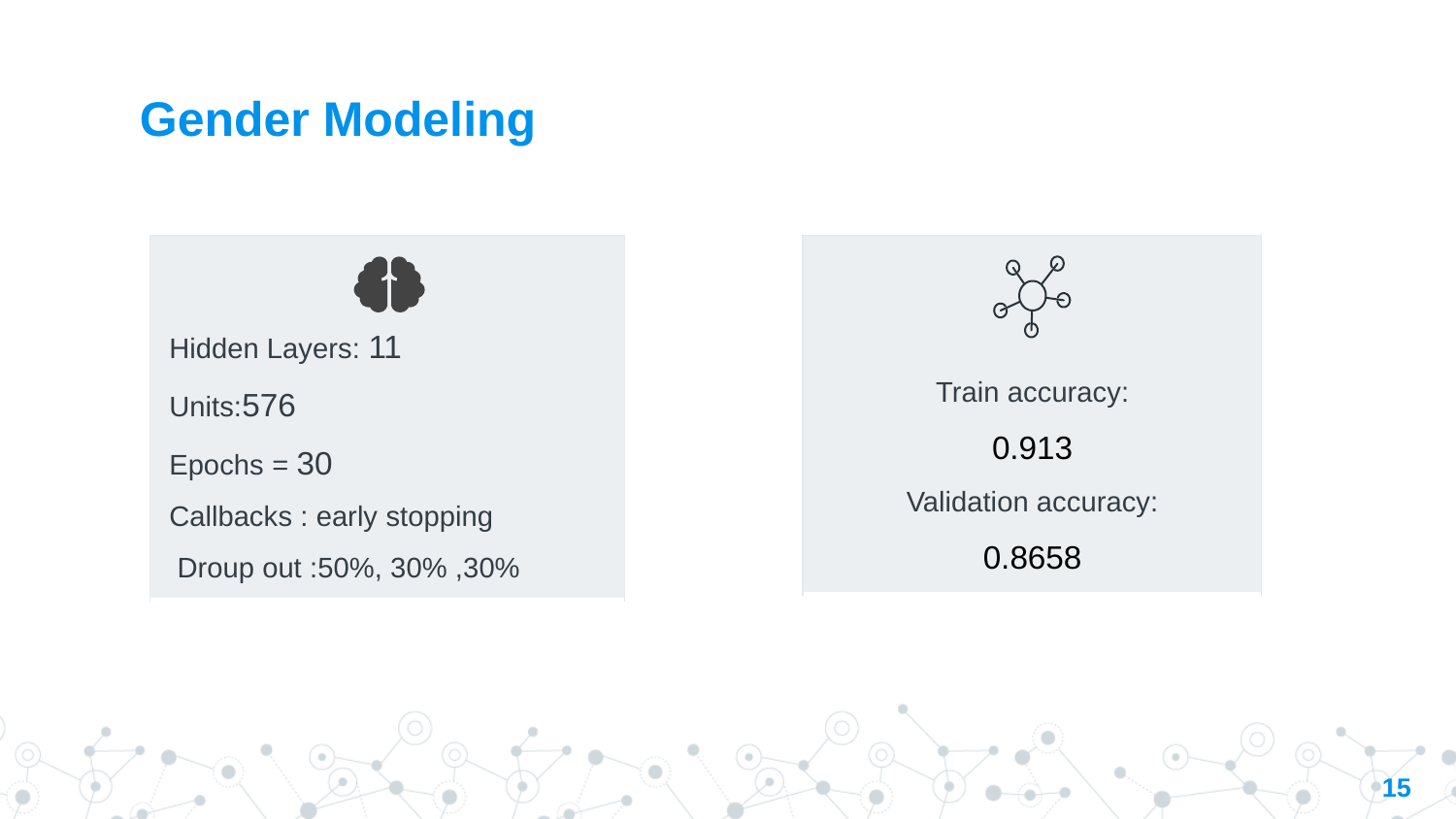

# Gender Modeling
|  |
| --- |
|  |
| --- |

Hidden Layers: 11
Units:576
Epochs = 30
Callbacks : early stopping
 Droup out :50%, 30% ,30%
Train accuracy:
0.913
Validation accuracy:
0.8658

15